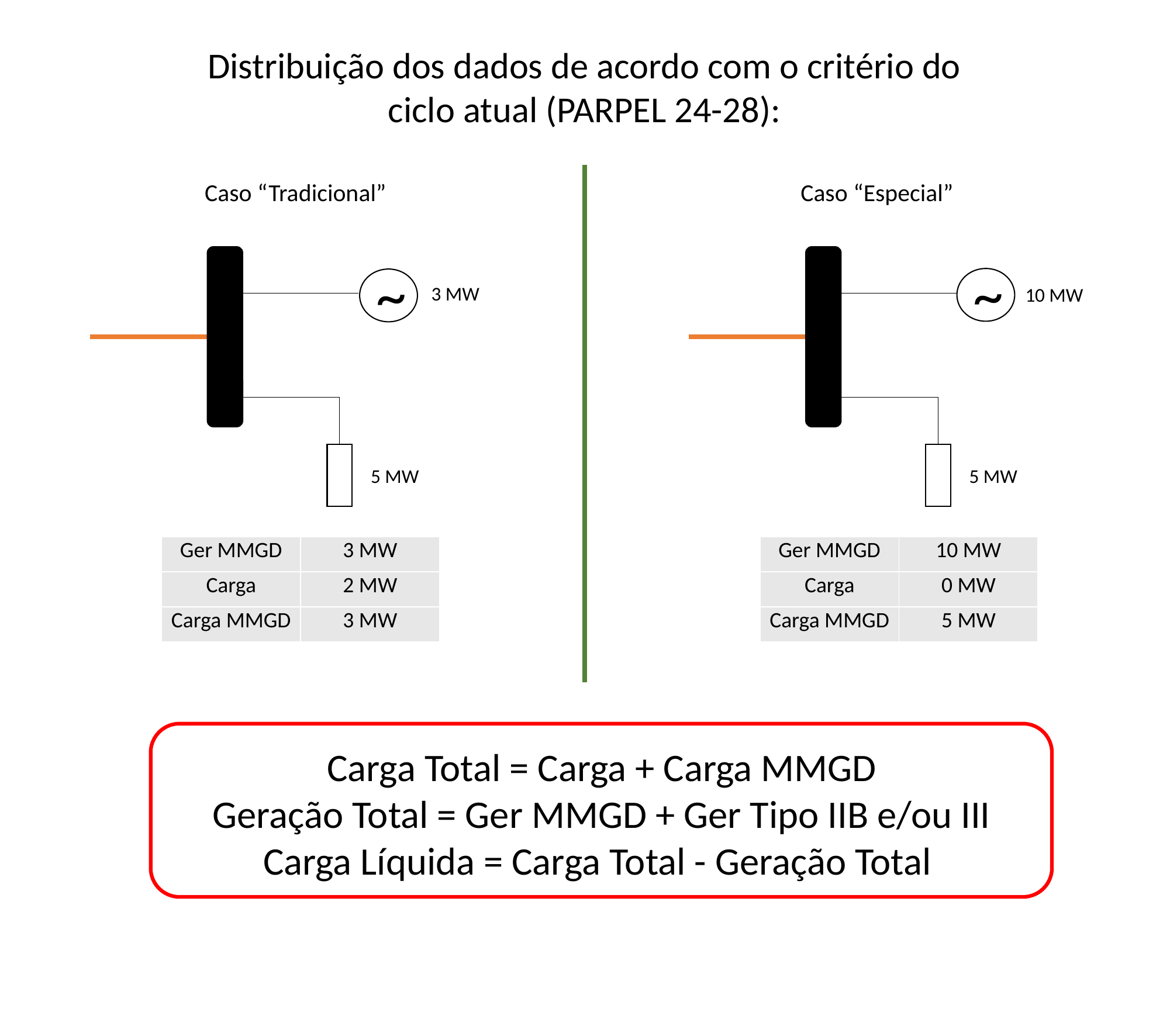

Distribuição dos dados de acordo com o critério do ciclo atual (PARPEL 24-28):
Caso “Tradicional”
Caso “Especial”

~

~

3 MW
10 MW

5 MW
5 MW
| Ger MMGD | 3 MW |
| --- | --- |
| Carga | 2 MW |
| Carga MMGD | 3 MW |
| Ger MMGD | 10 MW |
| --- | --- |
| Carga | 0 MW |
| Carga MMGD | 5 MW |

Carga Total = Carga + Carga MMGD
Geração Total = Ger MMGD + Ger Tipo IIB e/ou III
Carga Líquida = Carga Total - Geração Total